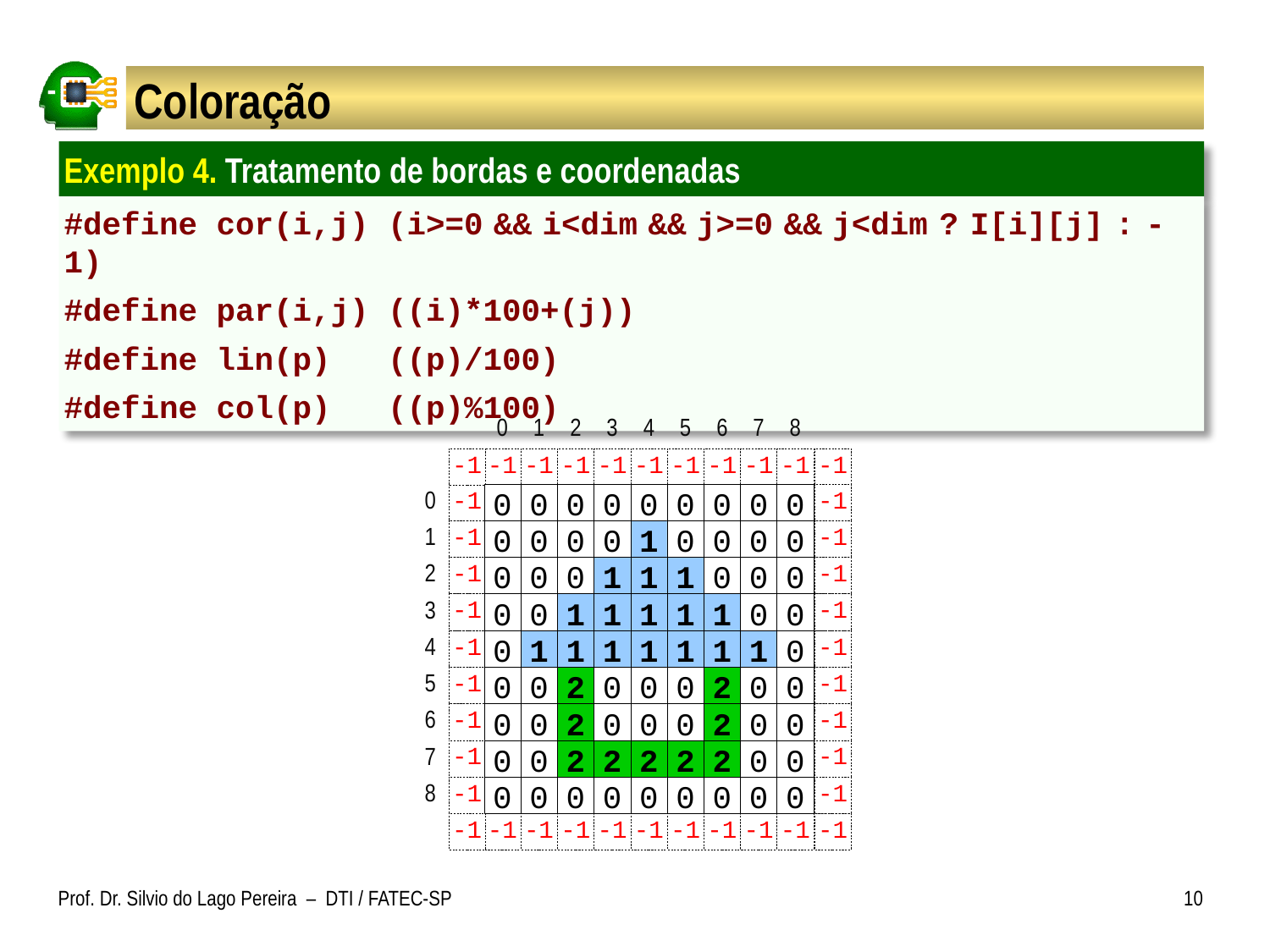

# Coloração
Exemplo 4. Tratamento de bordas e coordenadas
#define cor(i,j) (i>=0 && i<dim && j>=0 && j<dim ? I[i][j] : -1)
#define par(i,j) ((i)*100+(j))
#define lin(p)   ((p)/100)
#define col(p)   ((p)%100)
0
1
2
3
4
5
6
7
8
-1
-1
-1

-1

-1

-1

-1

-1

-1

-1

-1
-1
-1
-1
-1
-1

-1
-1
-1
-1
0
0
0
0
0
0
0
0
0
-1
-1
-1
-1
-1

-1
-1
-1
-1
0
0
0
0
0
1
0
0
0
0
1
2
0
0
0
1
1
1
0
0
0
0
0
1
1
1
1
1
0
0
3
0
1
1
1
1
1
1
1

0

4
0
0
2
0
0
0
2
0
0
5
6
0
0
2
0
0
0
2
0
0
0
0
2
2
2
2
2
0
0
7
0
0
0
0
0
0
0
0
0
8
-1
-1

-1

-1

-1

-1

-1

-1

-1

-1

-1
Prof. Dr. Silvio do Lago Pereira  –  DTI / FATEC-SP
10